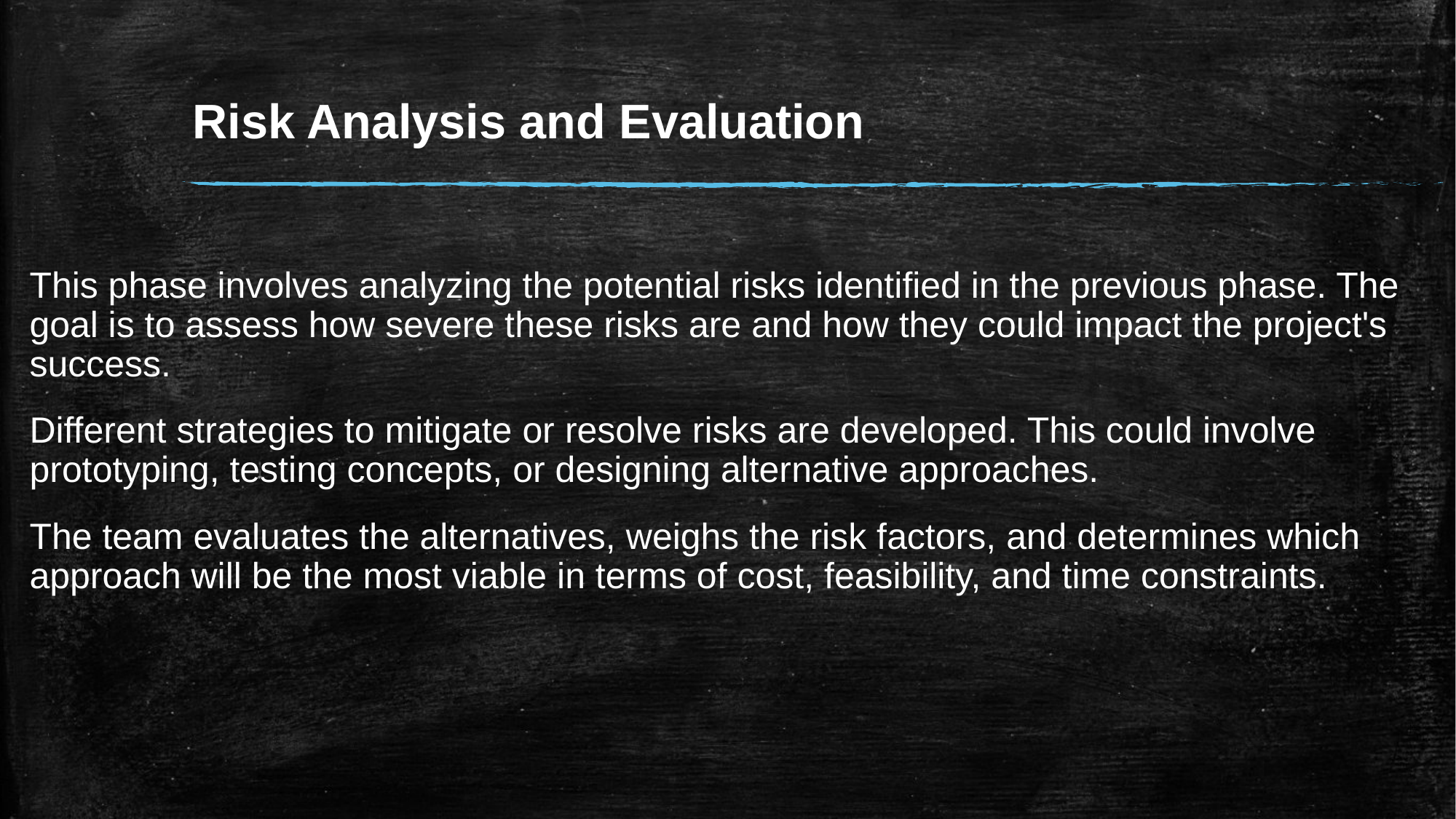

# Risk Analysis and Evaluation

This phase involves analyzing the potential risks identified in the previous phase. The goal is to assess how severe these risks are and how they could impact the project's success.
Different strategies to mitigate or resolve risks are developed. This could involve prototyping, testing concepts, or designing alternative approaches.
The team evaluates the alternatives, weighs the risk factors, and determines which approach will be the most viable in terms of cost, feasibility, and time constraints.